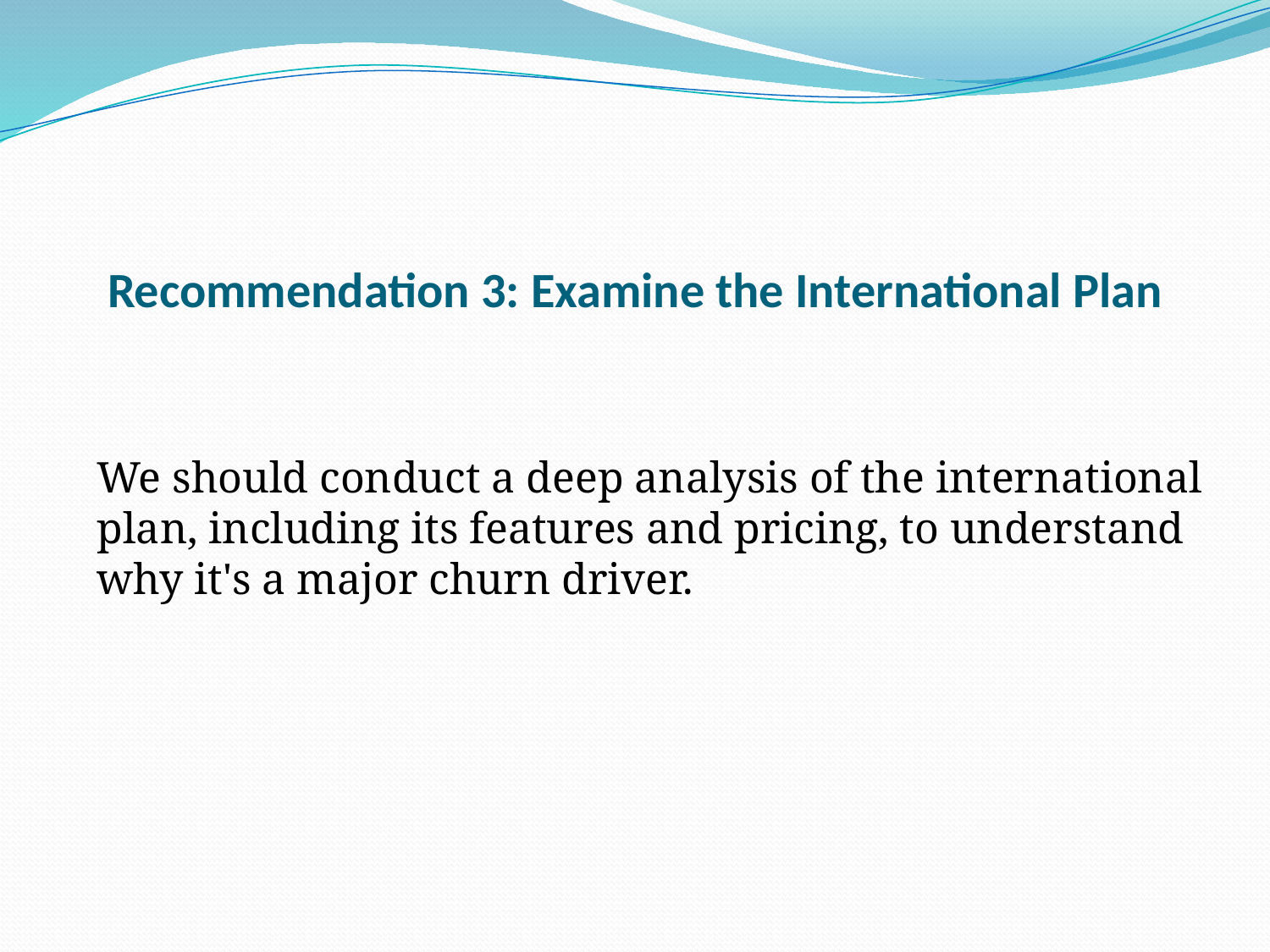

# Recommendation 3: Examine the International Plan
We should conduct a deep analysis of the international plan, including its features and pricing, to understand why it's a major churn driver.